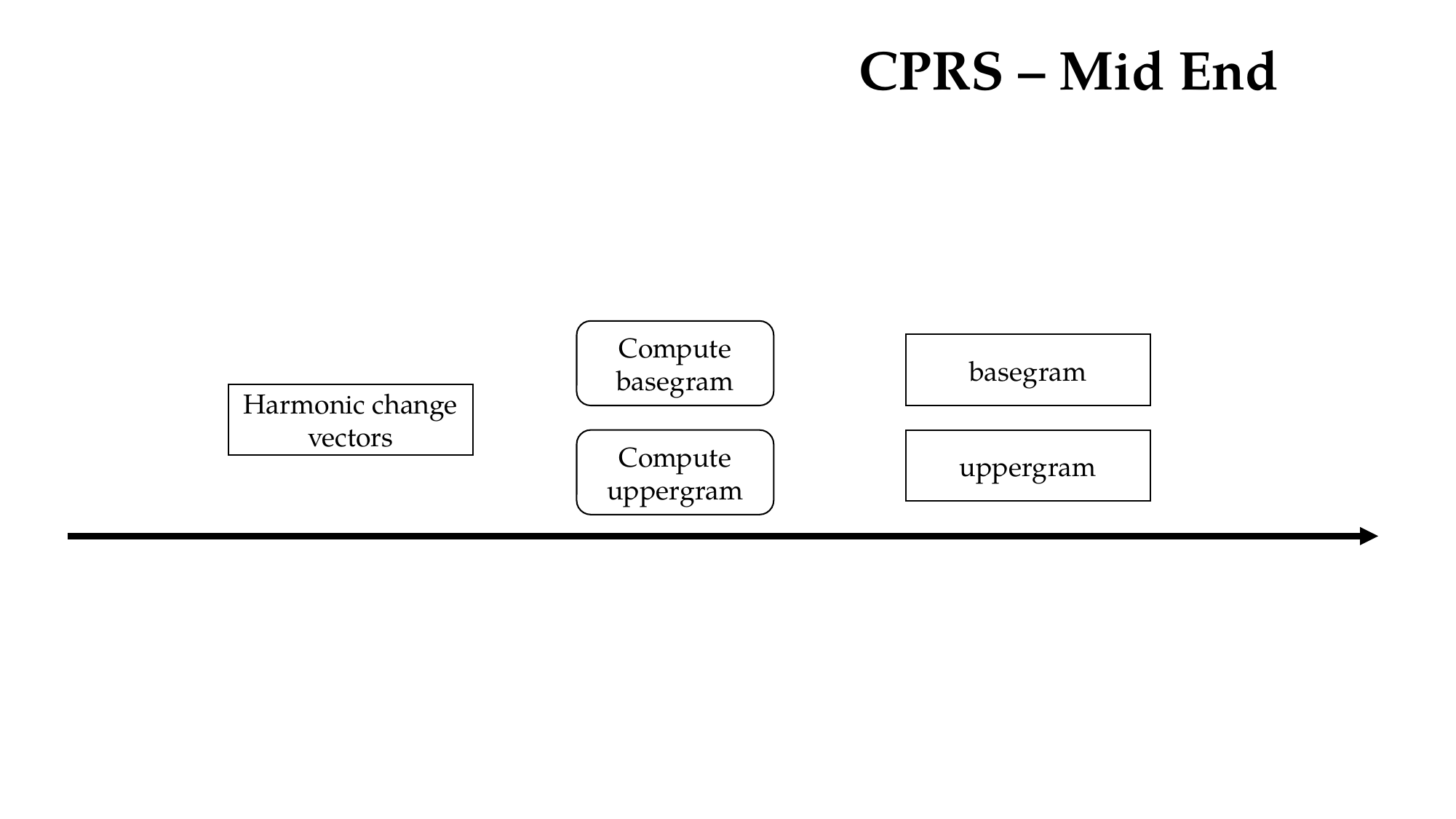

CPRS – Mid End
Compute basegram
basegram
Harmonic change vectors
Compute uppergram
uppergram